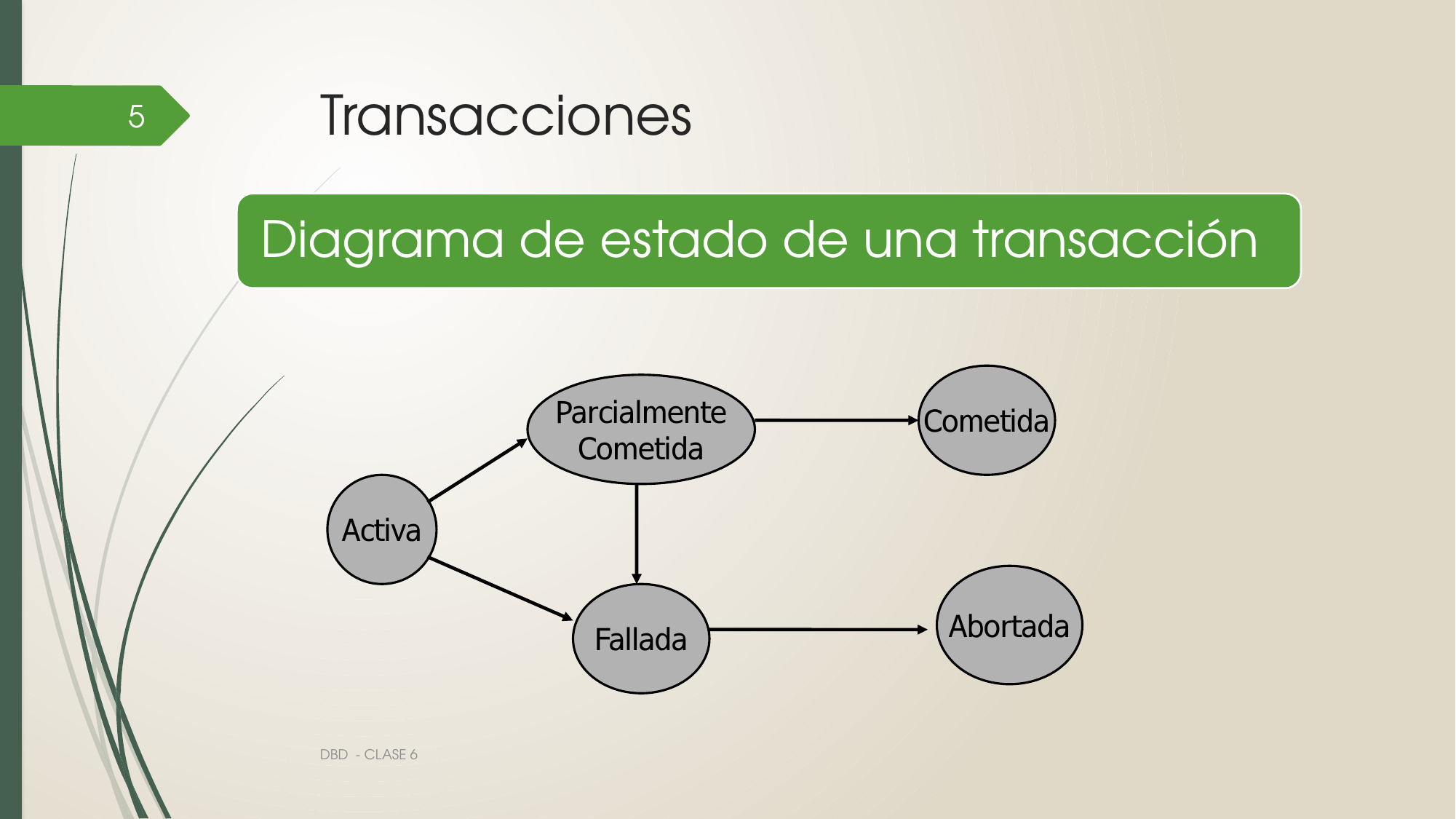

# Transacciones
5
Diagrama de estado de una transacción

Cometida
Parcialmente
Cometida

Activa

Abortada
Fallada

DBD  - CLASE 6